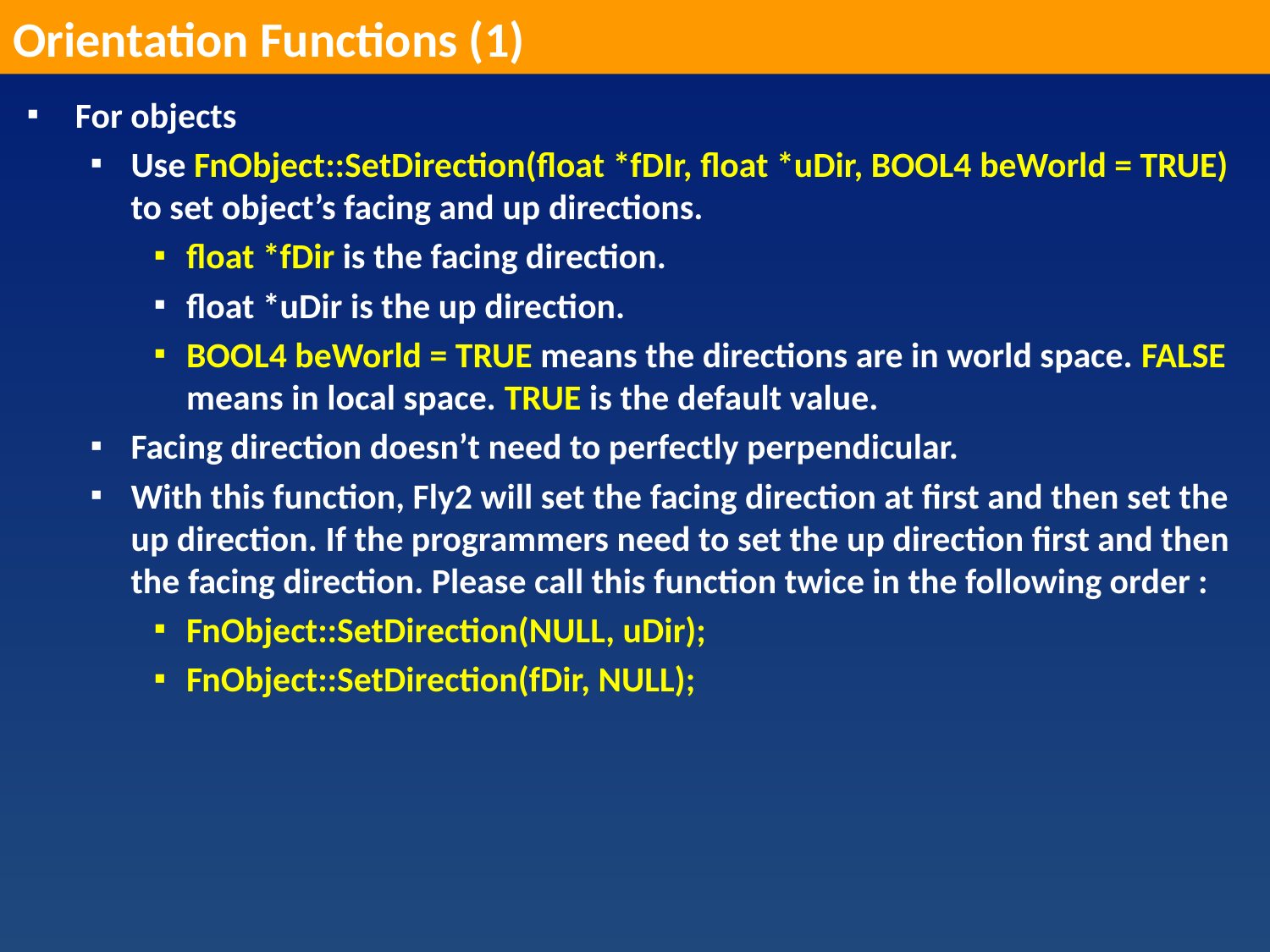

Orientation Functions (1)
For objects
Use FnObject::SetDirection(float *fDIr, float *uDir, BOOL4 beWorld = TRUE) to set object’s facing and up directions.
float *fDir is the facing direction.
float *uDir is the up direction.
BOOL4 beWorld = TRUE means the directions are in world space. FALSE means in local space. TRUE is the default value.
Facing direction doesn’t need to perfectly perpendicular.
With this function, Fly2 will set the facing direction at first and then set the up direction. If the programmers need to set the up direction first and then the facing direction. Please call this function twice in the following order :
FnObject::SetDirection(NULL, uDir);
FnObject::SetDirection(fDir, NULL);